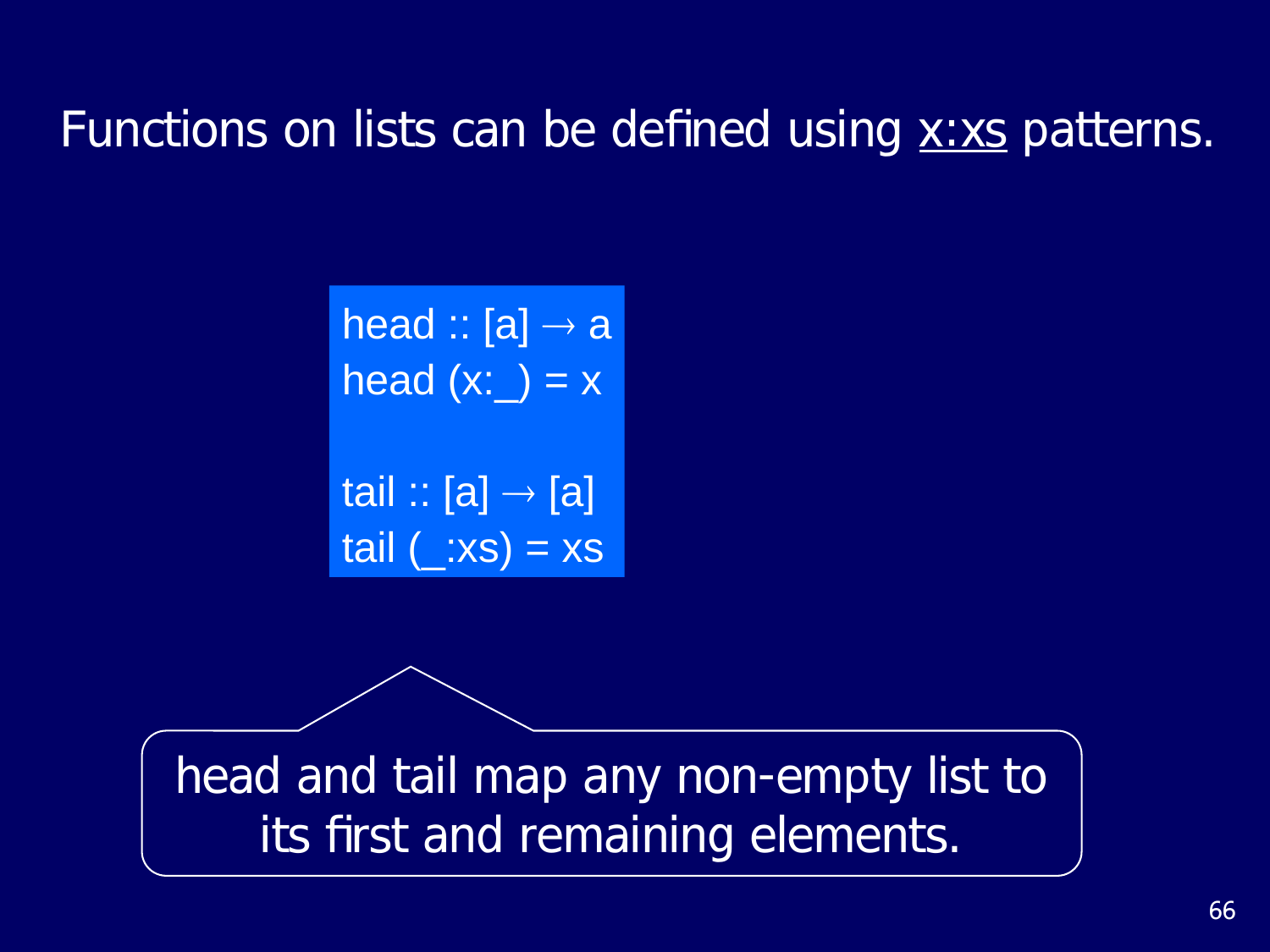

Functions on lists can be defined using x:xs patterns.
head :: [a] → a
head (x:_) = x

tail :: [a] → [a]
tail (_:xs) = xs
head and tail map any non-empty list to its first and remaining elements.
66